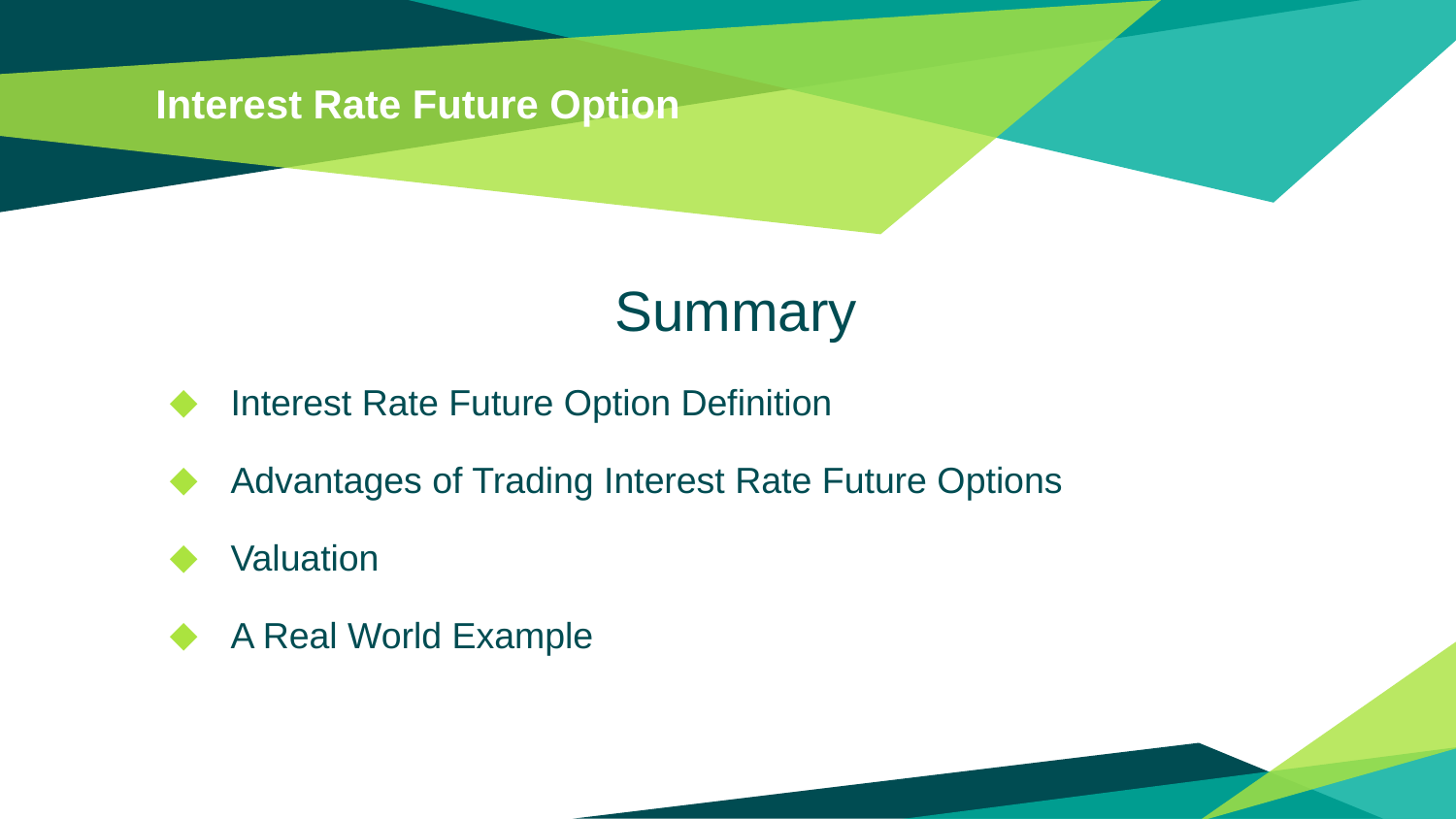

# Interest Rate Future Option
Summary
Interest Rate Future Option Definition
Advantages of Trading Interest Rate Future Options
Valuation
A Real World Example